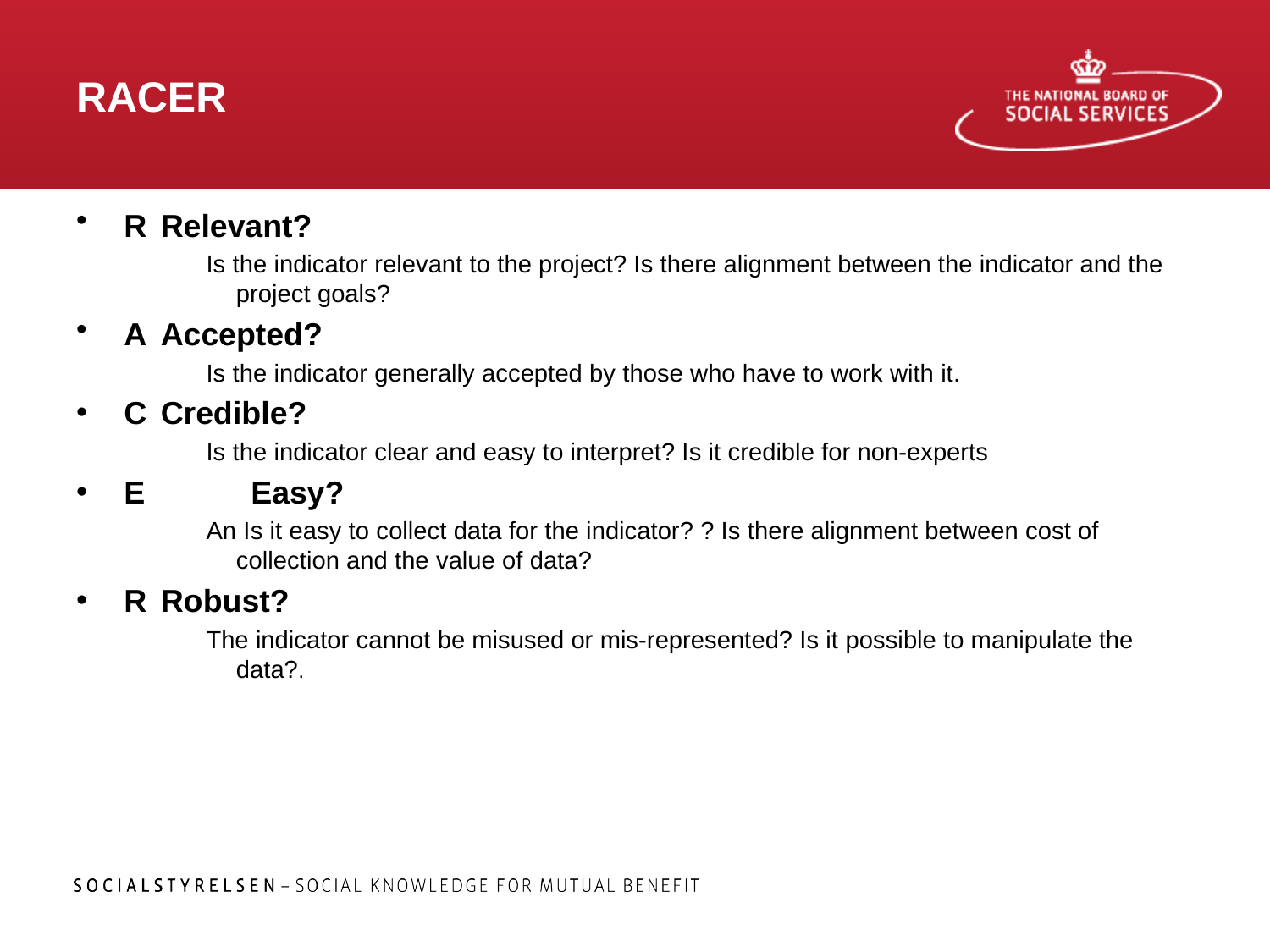

# RACER
R	Relevant?
Is the indicator relevant to the project? Is there alignment between the indicator and the project goals?
A 	Accepted?
Is the indicator generally accepted by those who have to work with it.
C	Credible?
Is the indicator clear and easy to interpret? Is it credible for non-experts
E  	Easy?
An Is it easy to collect data for the indicator? ? Is there alignment between cost of collection and the value of data?
R 	Robust?
The indicator cannot be misused or mis-represented? Is it possible to manipulate the data?.